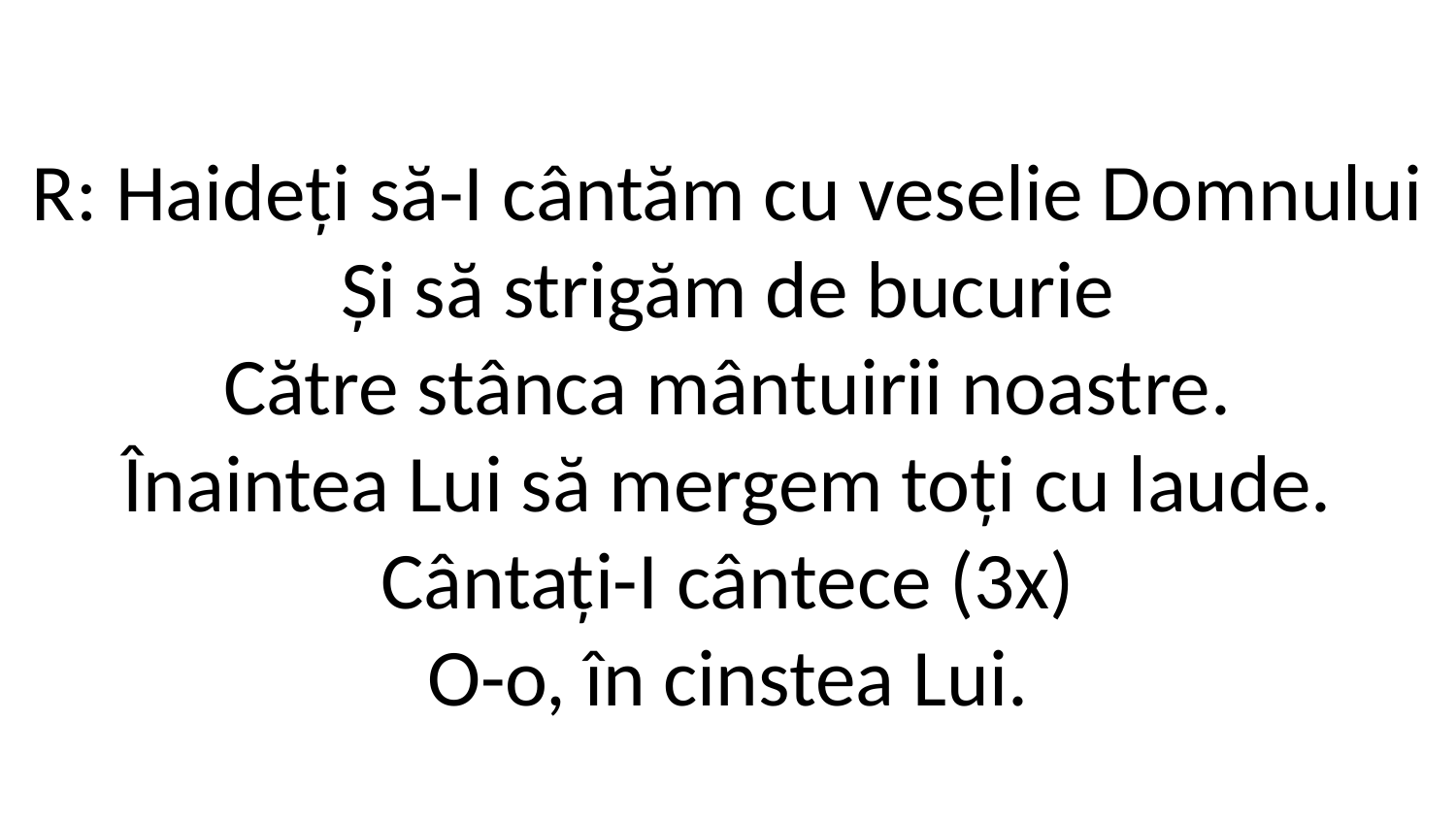

R: Haideți să-I cântăm cu veselie Domnului
Și să strigăm de bucurie
Către stânca mântuirii noastre.
Înaintea Lui să mergem toți cu laude.
Cântați-I cântece (3x)
O-o, în cinstea Lui.